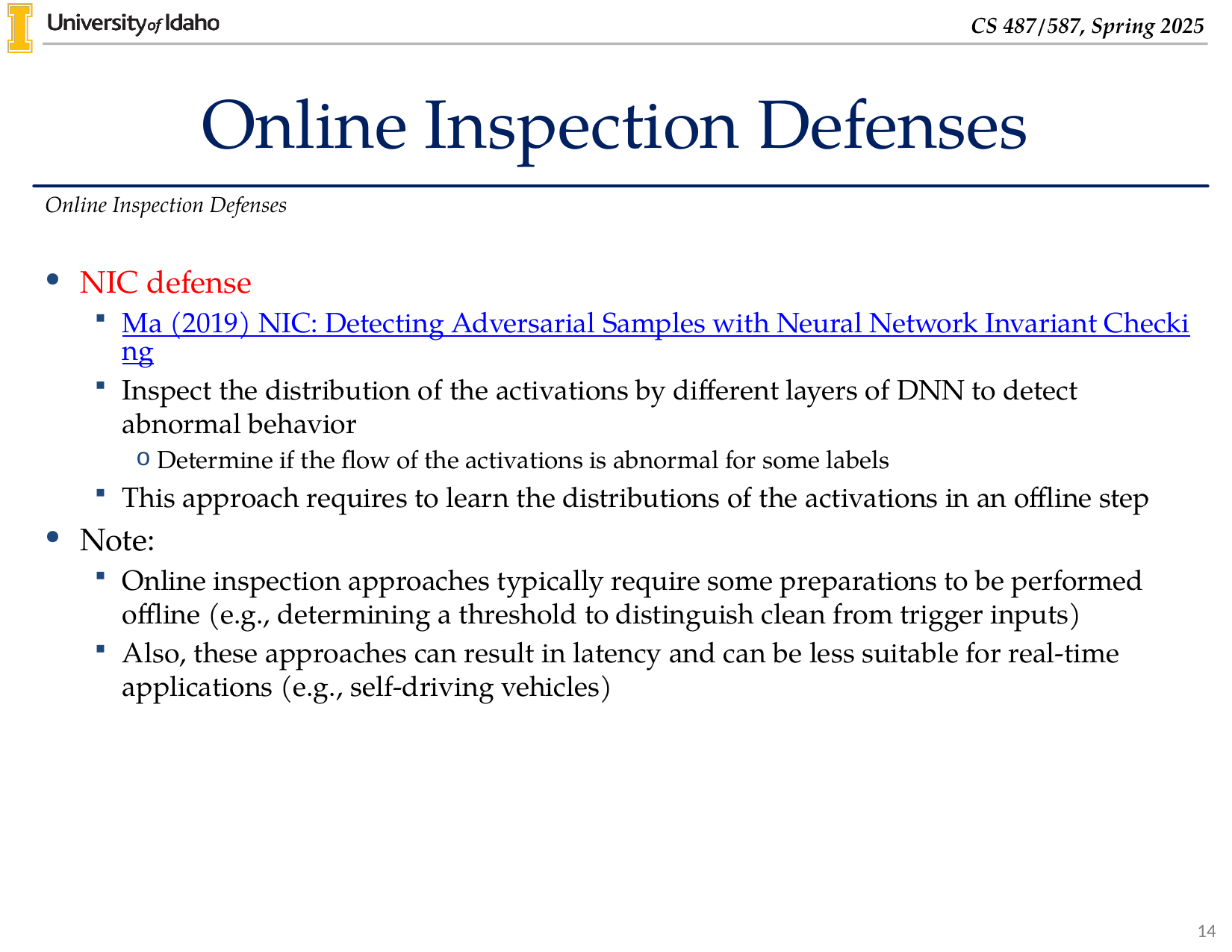

# Online Inspection Defenses
Online Inspection Defenses

NIC defense
Ma (2019) NIC: Detecting Adversarial Samples with Neural Network Invariant Checking
Inspect the distribution of the activations by different layers of DNN to detect abnormal behavior
Determine if the flow of the activations is abnormal for some labels
This approach requires to learn the distributions of the activations in an offline step
Note:
Online inspection approaches typically require some preparations to be performed offline (e.g., determining a threshold to distinguish clean from trigger inputs)
Also, these approaches can result in latency and can be less suitable for real-time applications (e.g., self-driving vehicles)